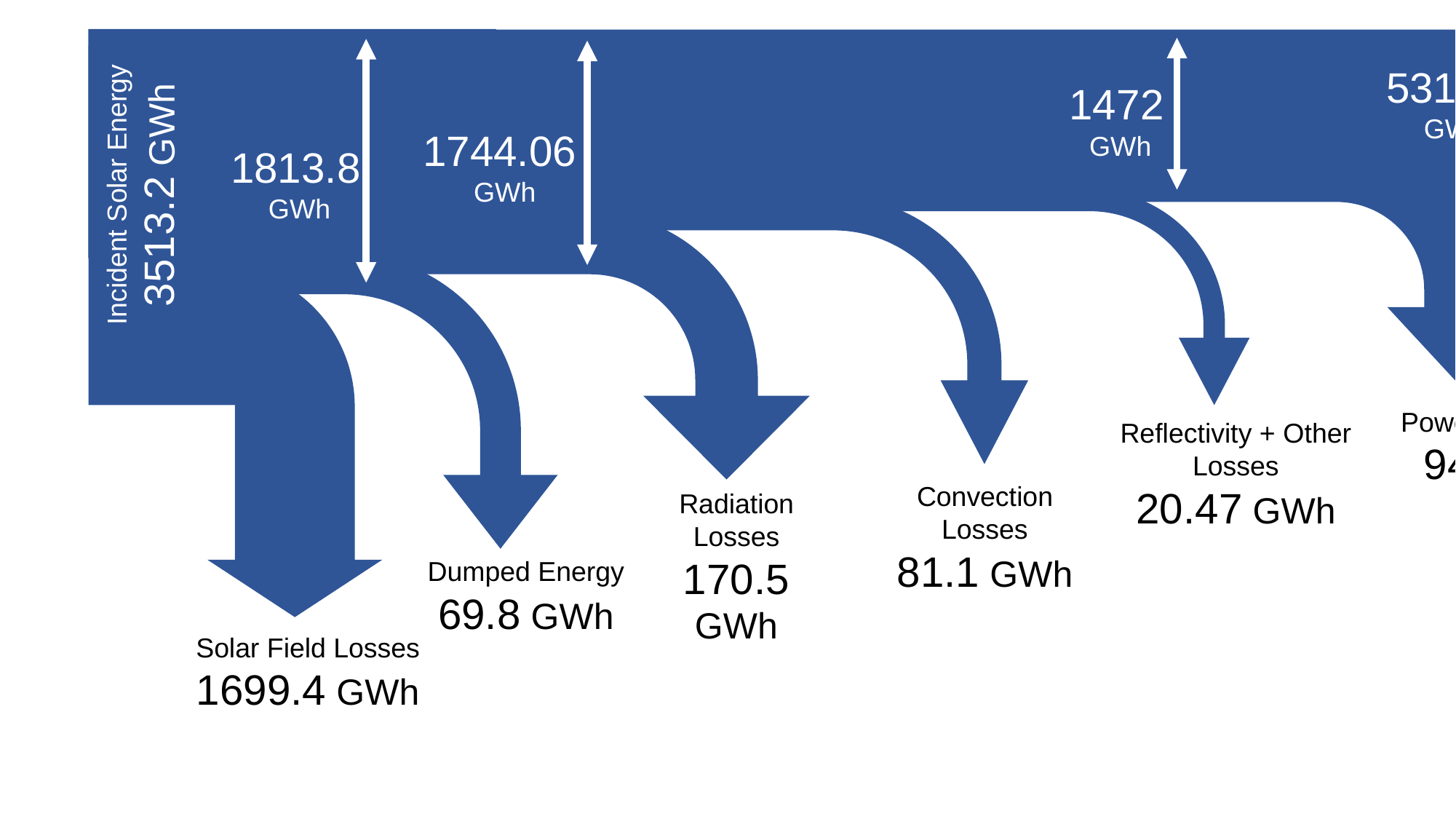

Net Electrical Energy
496.5 GWh

531.82
GWh
1472
GWh

1744.06
GWh
1813.8
GWh
Incident Solar Energy
3513.2 GWh

Parasitic Losses
36.2 GWh

Power Block Losses
940.2 GWh
Reflectivity + Other Losses
20.47 GWh
Convection Losses
81.1 GWh
Radiation Losses
170.5 GWh
Dumped Energy
69.8 GWh
Solar Field Losses
1699.4 GWh